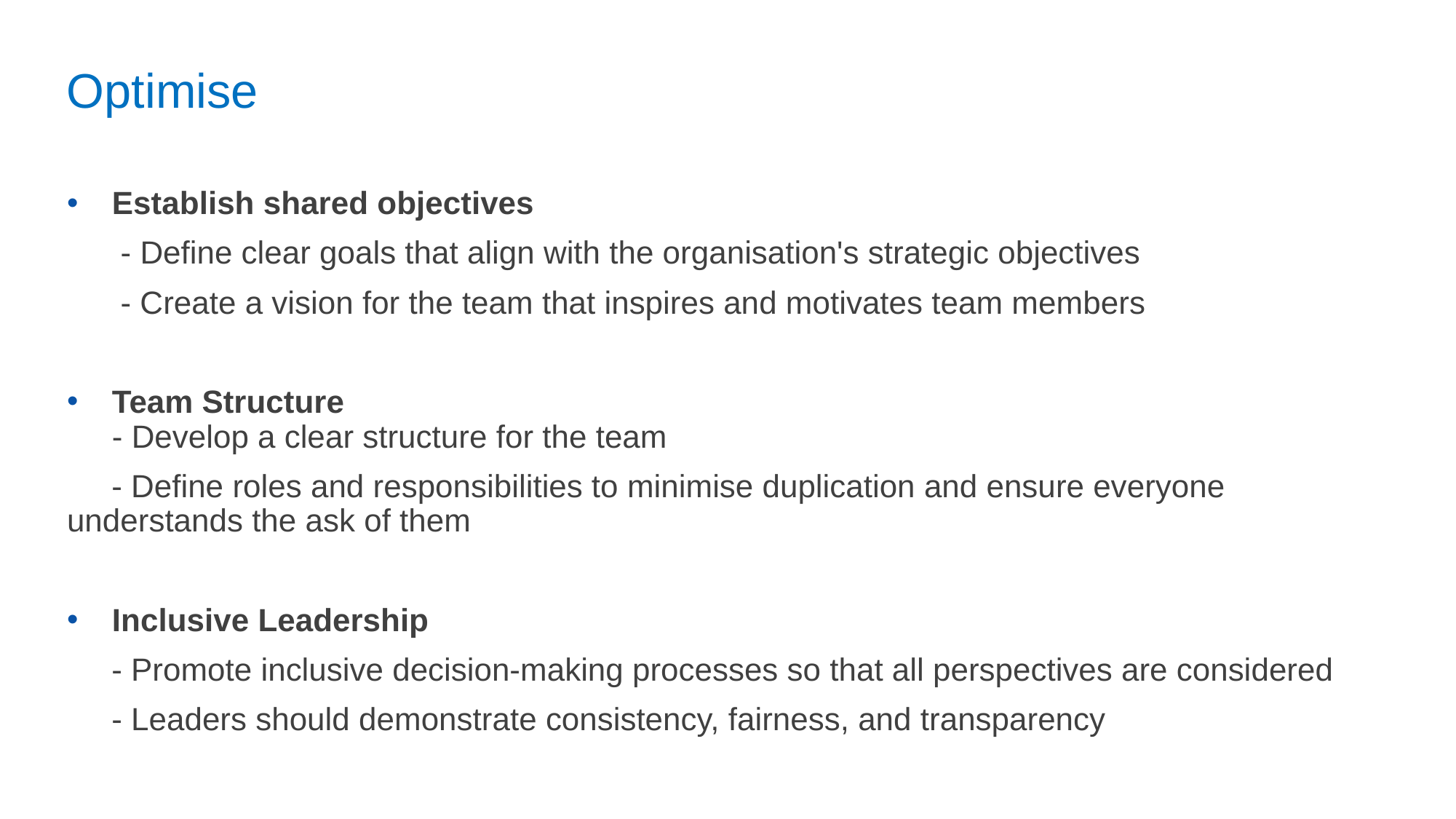

Optimise
Establish shared objectives
      - Define clear goals that align with the organisation's strategic objectives
      - Create a vision for the team that inspires and motivates team members

Team Structure
- Develop a clear structure for the team
     - Define roles and responsibilities to minimise duplication and ensure everyone  	understands the ask of them

Inclusive Leadership
     - Promote inclusive decision-making processes so that all perspectives are considered
     - Leaders should demonstrate consistency, fairness, and transparency